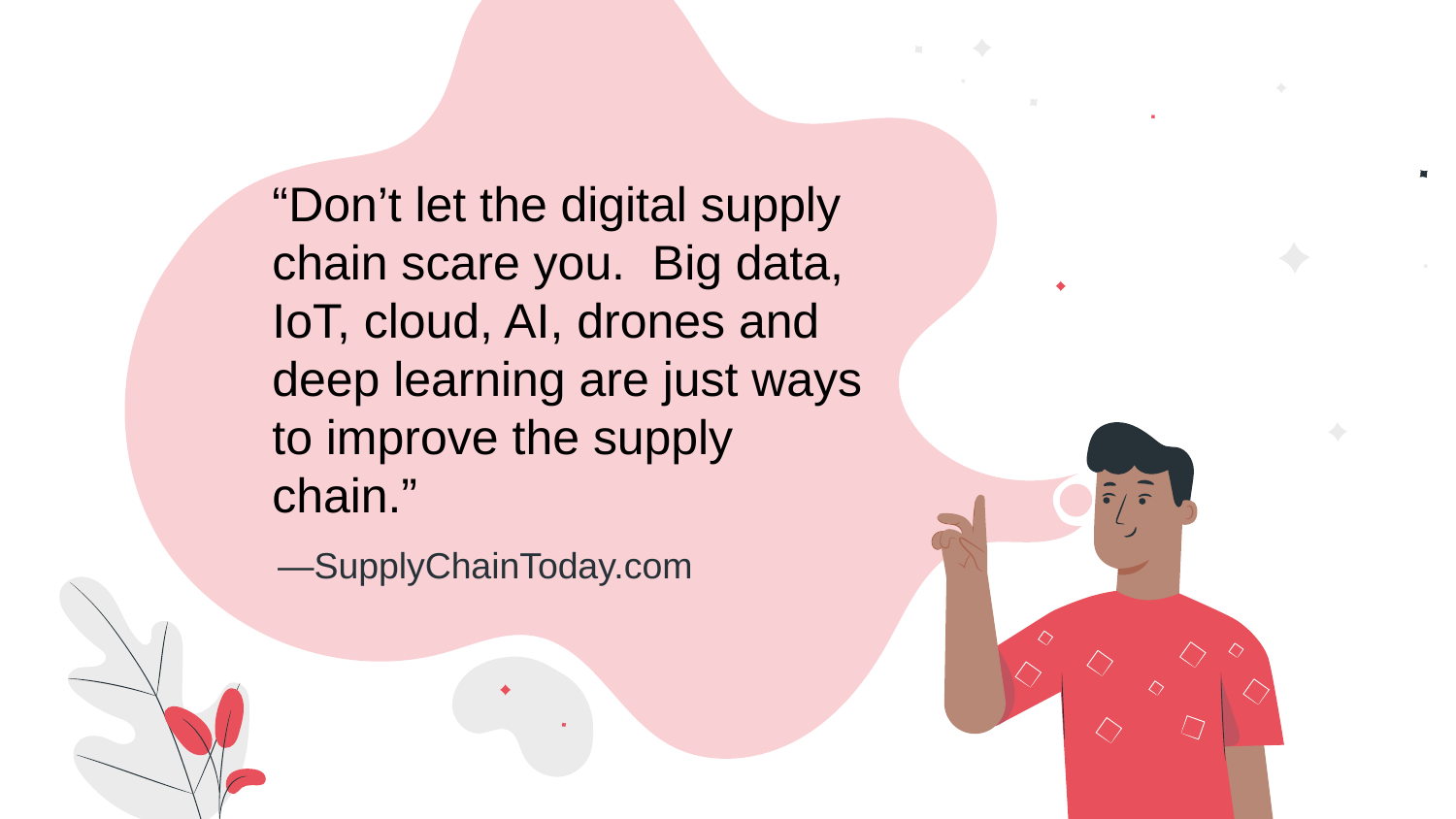

“Don’t let the digital supply chain scare you.  Big data, IoT, cloud, AI, drones and deep learning are just ways to improve the supply chain.”
# —SupplyChainToday.com